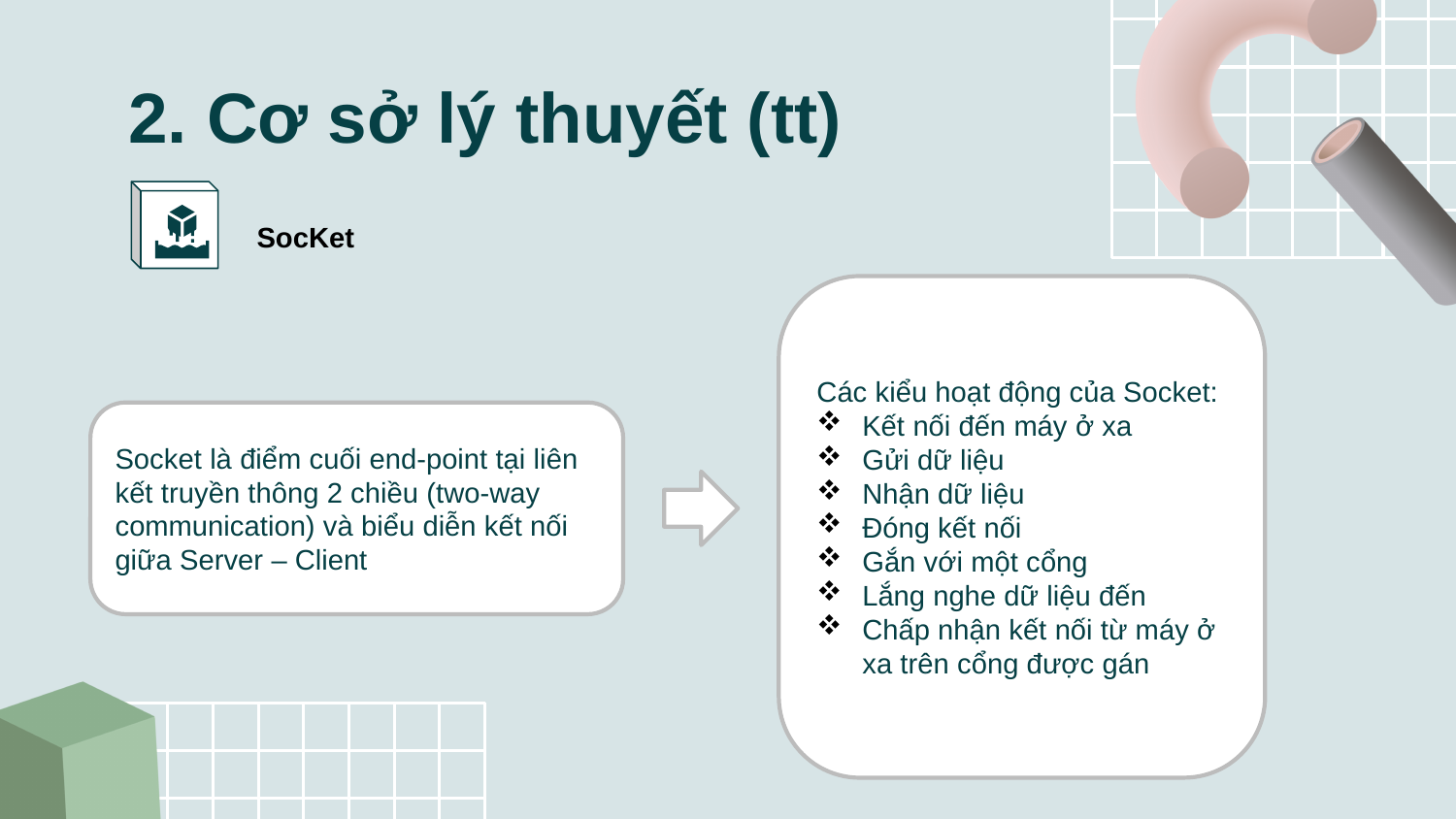

# 2. Cơ sở lý thuyết (tt)
SocKet

Các kiểu hoạt động của Socket:
Kết nối đến máy ở xa
Gửi dữ liệu
Nhận dữ liệu
Đóng kết nối
Gắn với một cổng
Lắng nghe dữ liệu đến
Chấp nhận kết nối từ máy ở xa trên cổng được gán
Socket là điểm cuối end-point tại liên kết truyền thông 2 chiều (two-way communication) và biểu diễn kết nối giữa Server – Client